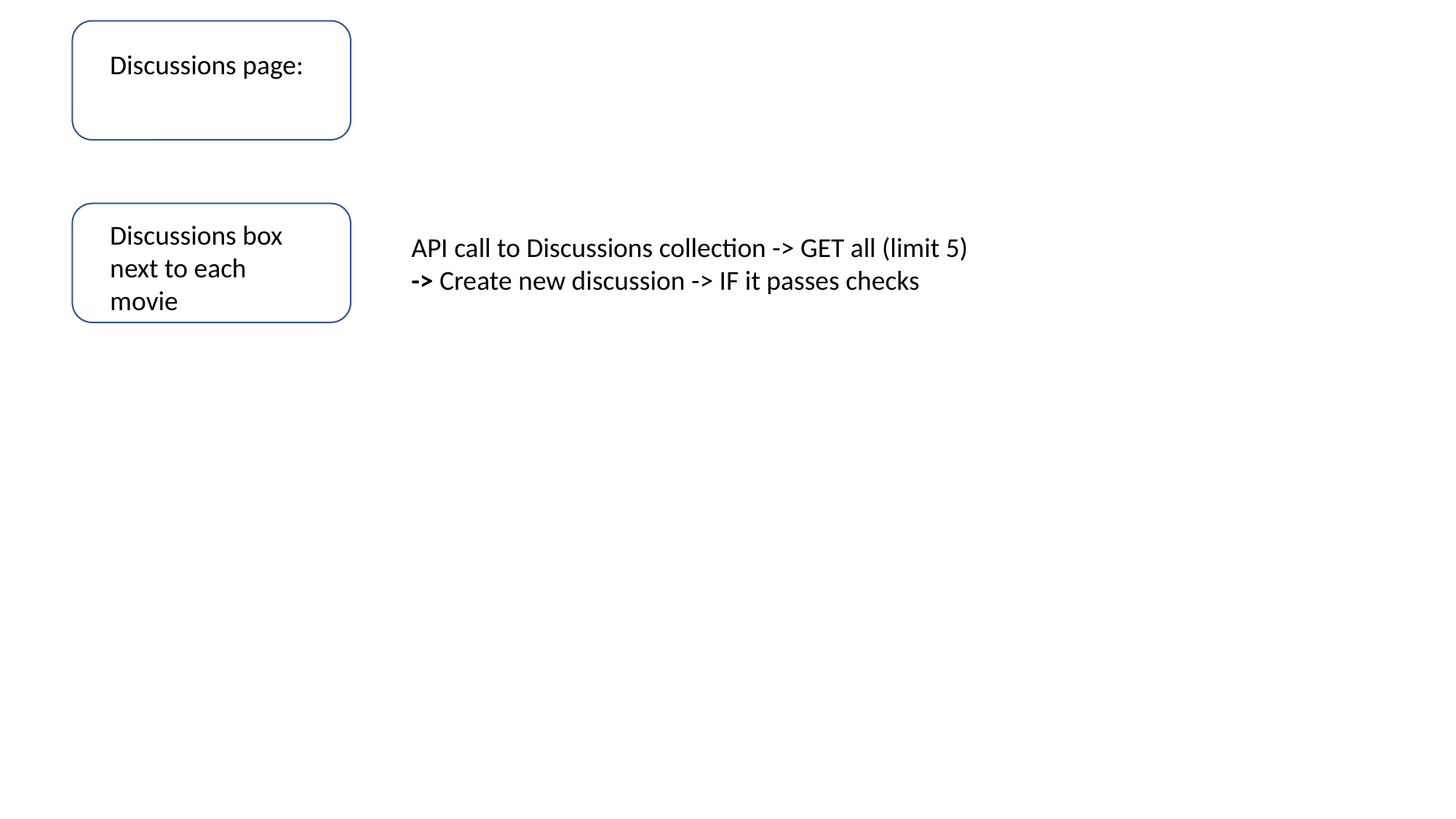

Discussions page:

Discussions box next to each movie
API call to Discussions collection -> GET all (limit 5)
-> Create new discussion -> IF it passes checks